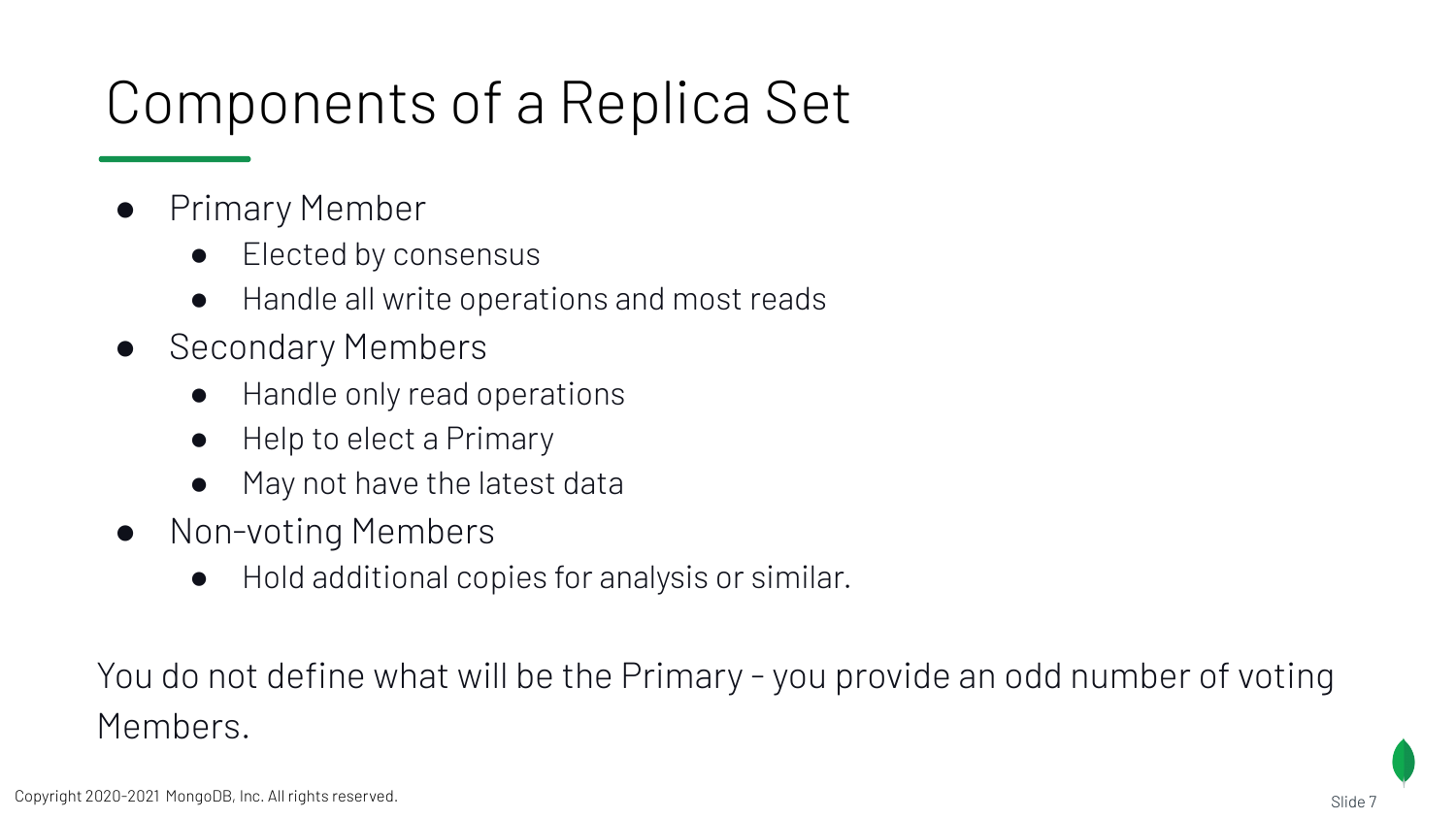

Components of a Replica Set
Primary Member
Elected by consensus
Handle all write operations and most reads
Secondary Members
Handle only read operations
Help to elect a Primary
May not have the latest data
Non-voting Members
Hold additional copies for analysis or similar.

You do not define what will be the Primary - you provide an odd number of voting Members.
Slide 7